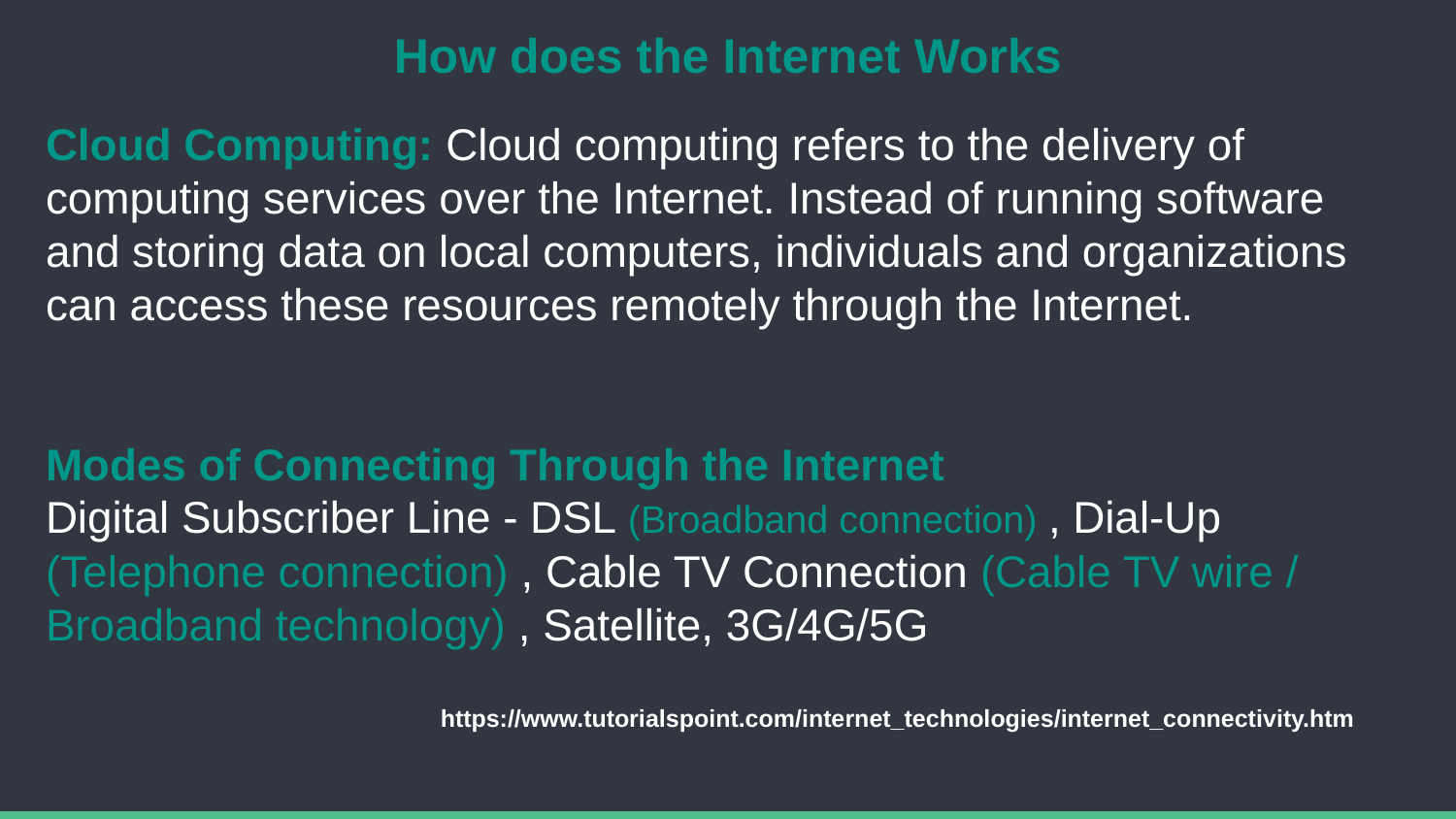

# How does the Internet Works

Cloud Computing: Cloud computing refers to the delivery of computing services over the Internet. Instead of running software and storing data on local computers, individuals and organizations can access these resources remotely through the Internet.

Modes of Connecting Through the Internet
Digital Subscriber Line - DSL (Broadband connection) , Dial-Up (Telephone connection) , Cable TV Connection (Cable TV wire / Broadband technology) , Satellite, 3G/4G/5G

https://www.tutorialspoint.com/internet_technologies/internet_connectivity.htm